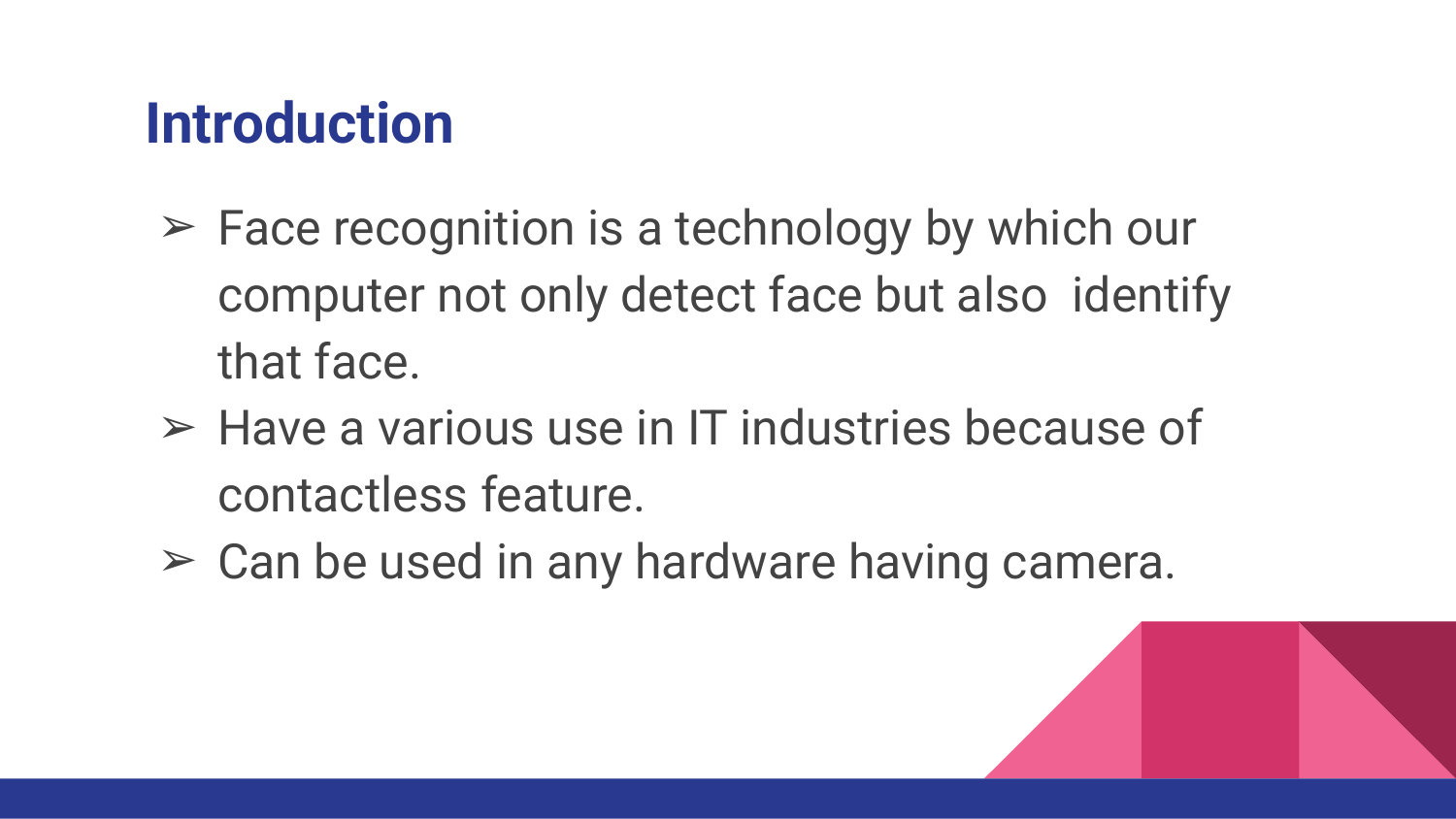

# Introduction
Face recognition is a technology by which our computer not only detect face but also  identify that face.
Have a various use in IT industries because of contactless feature.
Can be used in any hardware having camera.